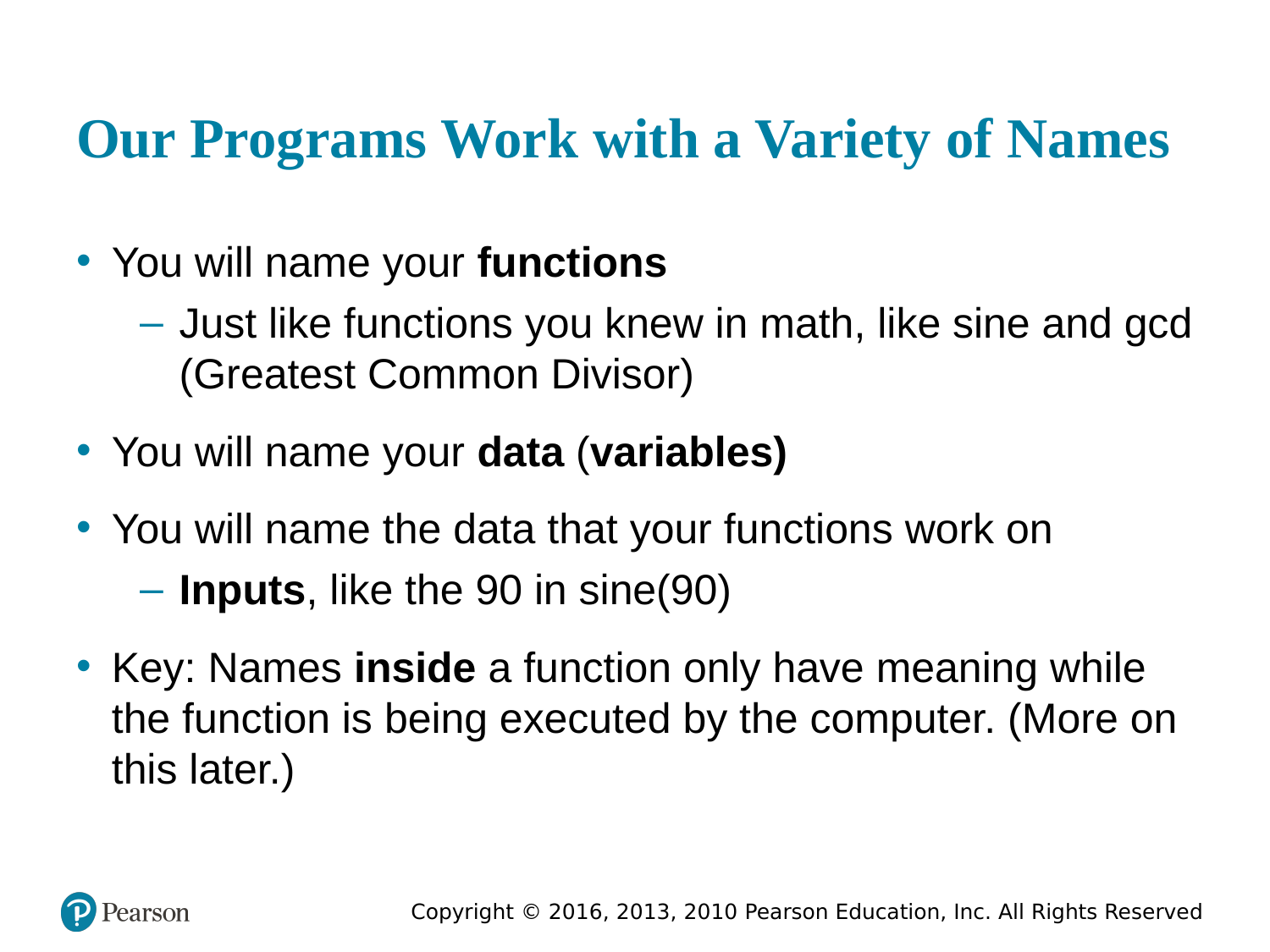

# Our Programs Work with a Variety of Names
You will name your functions
Just like functions you knew in math, like sine and gcd (Greatest Common Divisor)
You will name your data (variables)
You will name the data that your functions work on
Inputs, like the 90 in sine(90)
Key: Names inside a function only have meaning while the function is being executed by the computer. (More on this later.)